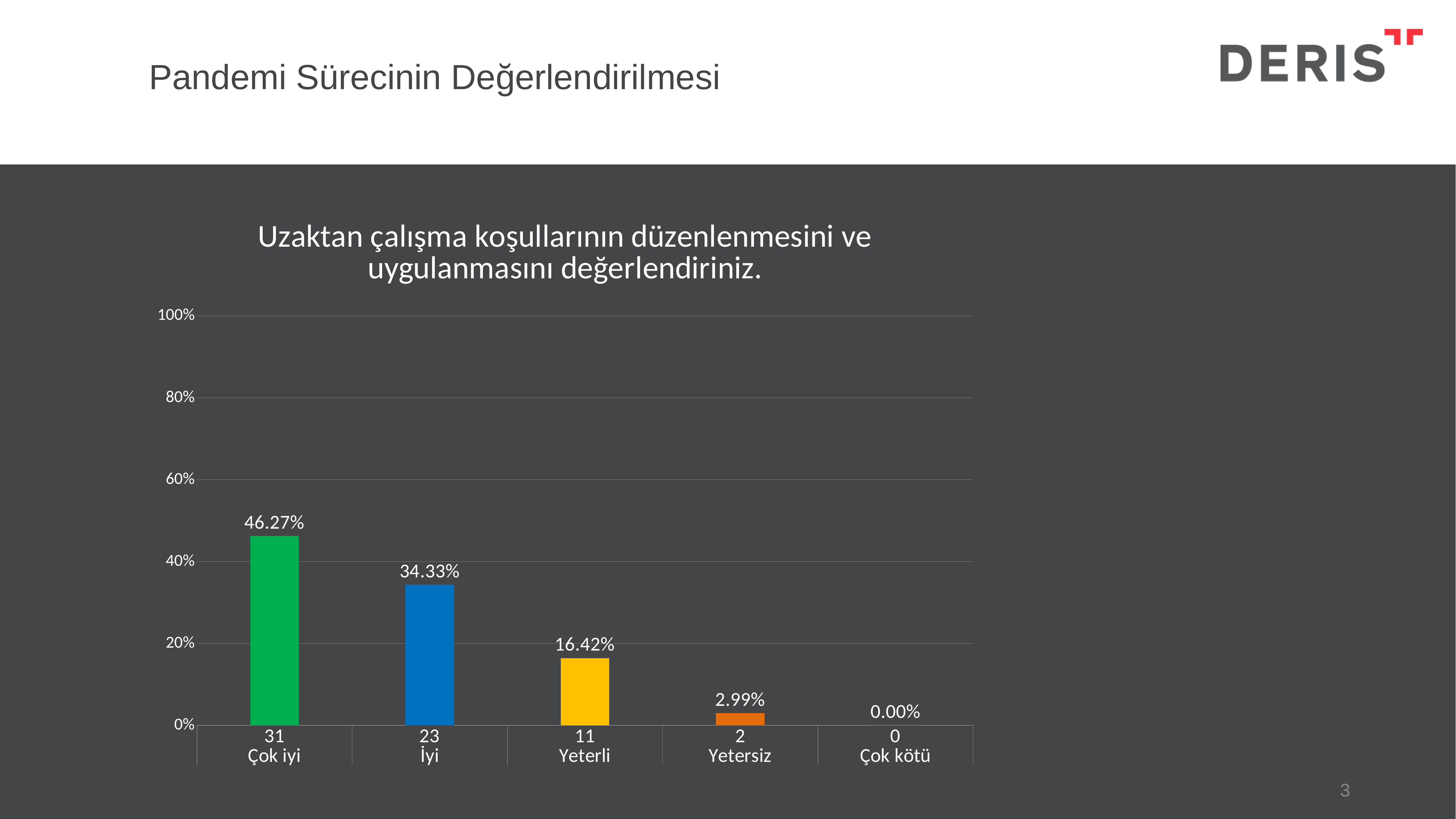

Pandemi Sürecinin Değerlendirilmesi

### Chart:

| Category | Uzaktan çalışma koşullarının düzenlenmesini ve uygulanmasını değerlendiriniz. |
|---|---|
| 31 | 0.4626865671641791 |
| 23 | 0.34328358208955223 |
| 11 | 0.16417910447761194 |
| 2 | 0.029850746268656716 |
| 0 | 0.0 |